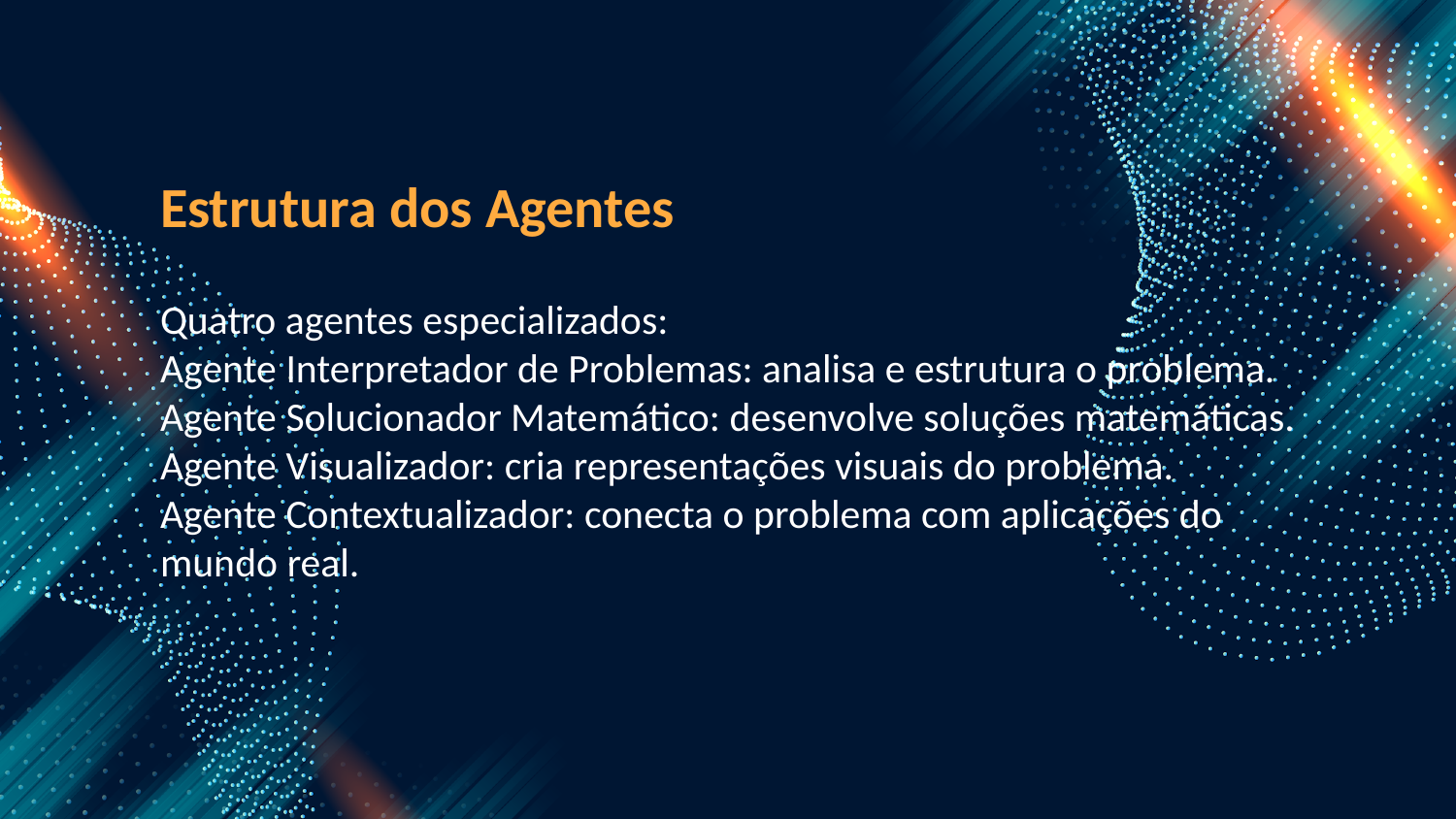

Estrutura dos Agentes
Quatro agentes especializados:
Agente Interpretador de Problemas: analisa e estrutura o problema.
Agente Solucionador Matemático: desenvolve soluções matemáticas.
Agente Visualizador: cria representações visuais do problema.
Agente Contextualizador: conecta o problema com aplicações do mundo real.